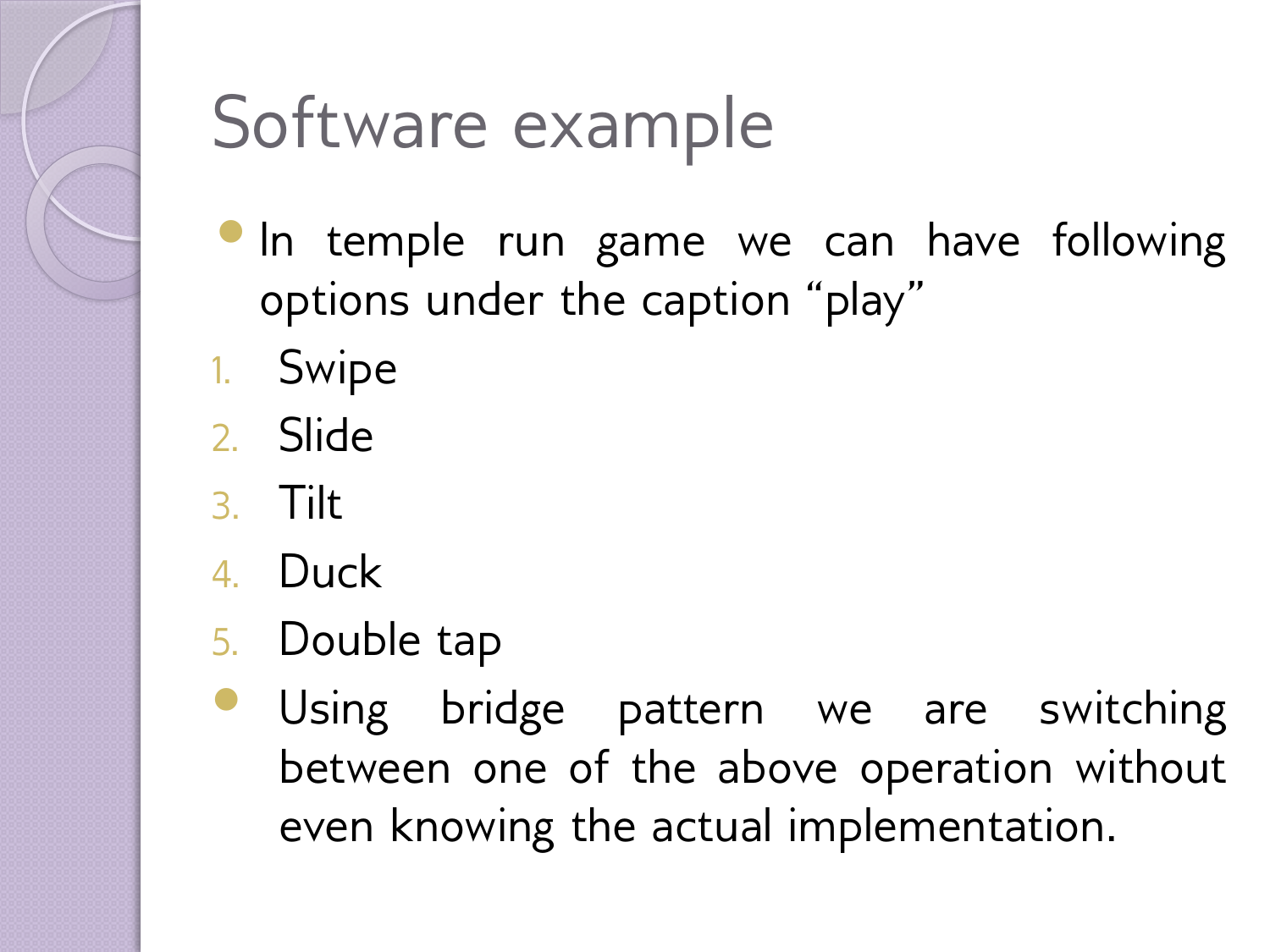

# Software example
In temple run game we can have following options under the caption “play”
Swipe
Slide
Tilt
Duck
Double tap
Using bridge pattern we are switching between one of the above operation without even knowing the actual implementation.